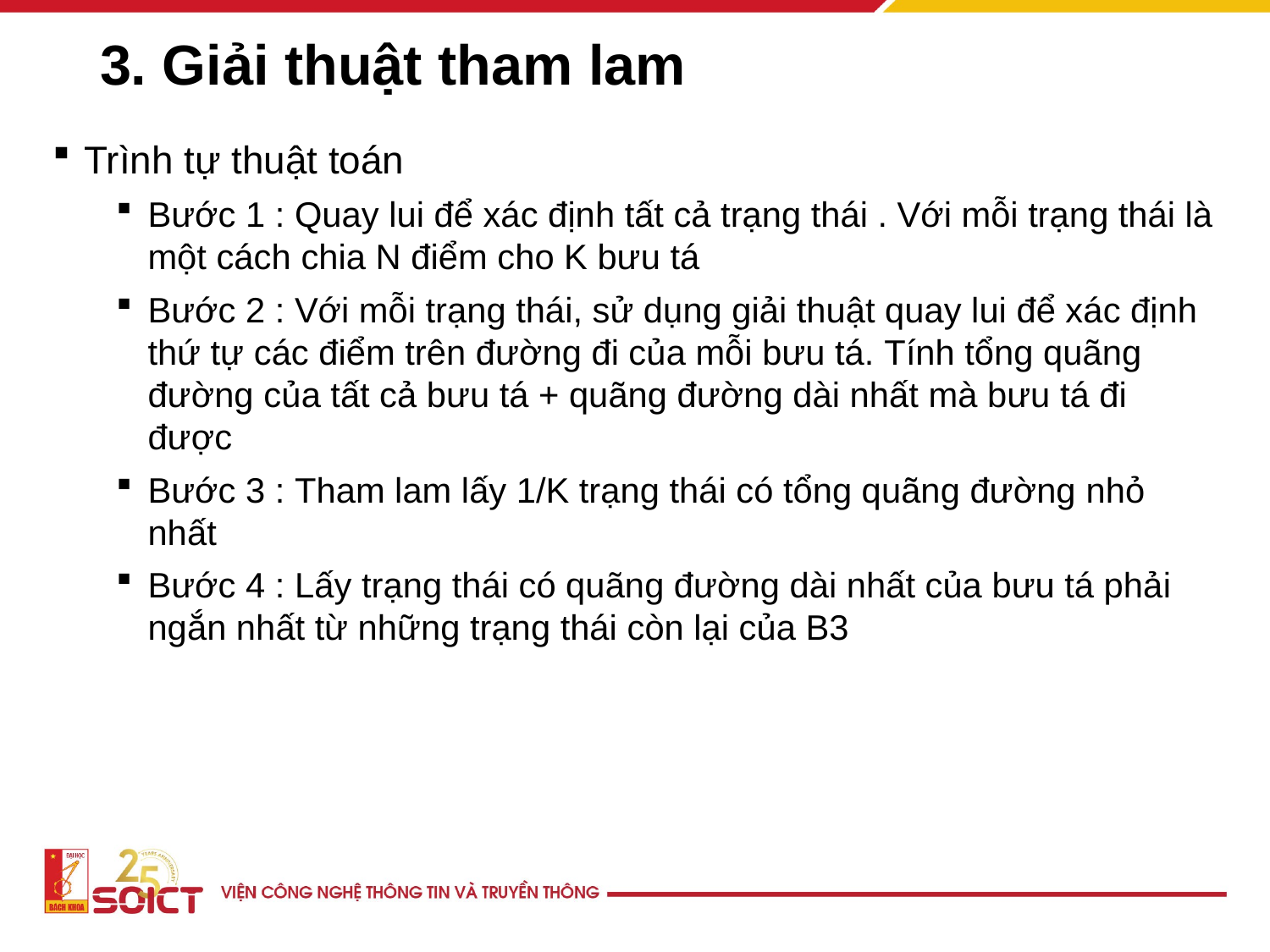

# 3. Giải thuật tham lam
Trình tự thuật toán
Bước 1 : Quay lui để xác định tất cả trạng thái . Với mỗi trạng thái là một cách chia N điểm cho K bưu tá
Bước 2 : Với mỗi trạng thái, sử dụng giải thuật quay lui để xác định thứ tự các điểm trên đường đi của mỗi bưu tá. Tính tổng quãng đường của tất cả bưu tá + quãng đường dài nhất mà bưu tá đi được
Bước 3 : Tham lam lấy 1/K trạng thái có tổng quãng đường nhỏ nhất
Bước 4 : Lấy trạng thái có quãng đường dài nhất của bưu tá phải ngắn nhất từ những trạng thái còn lại của B3